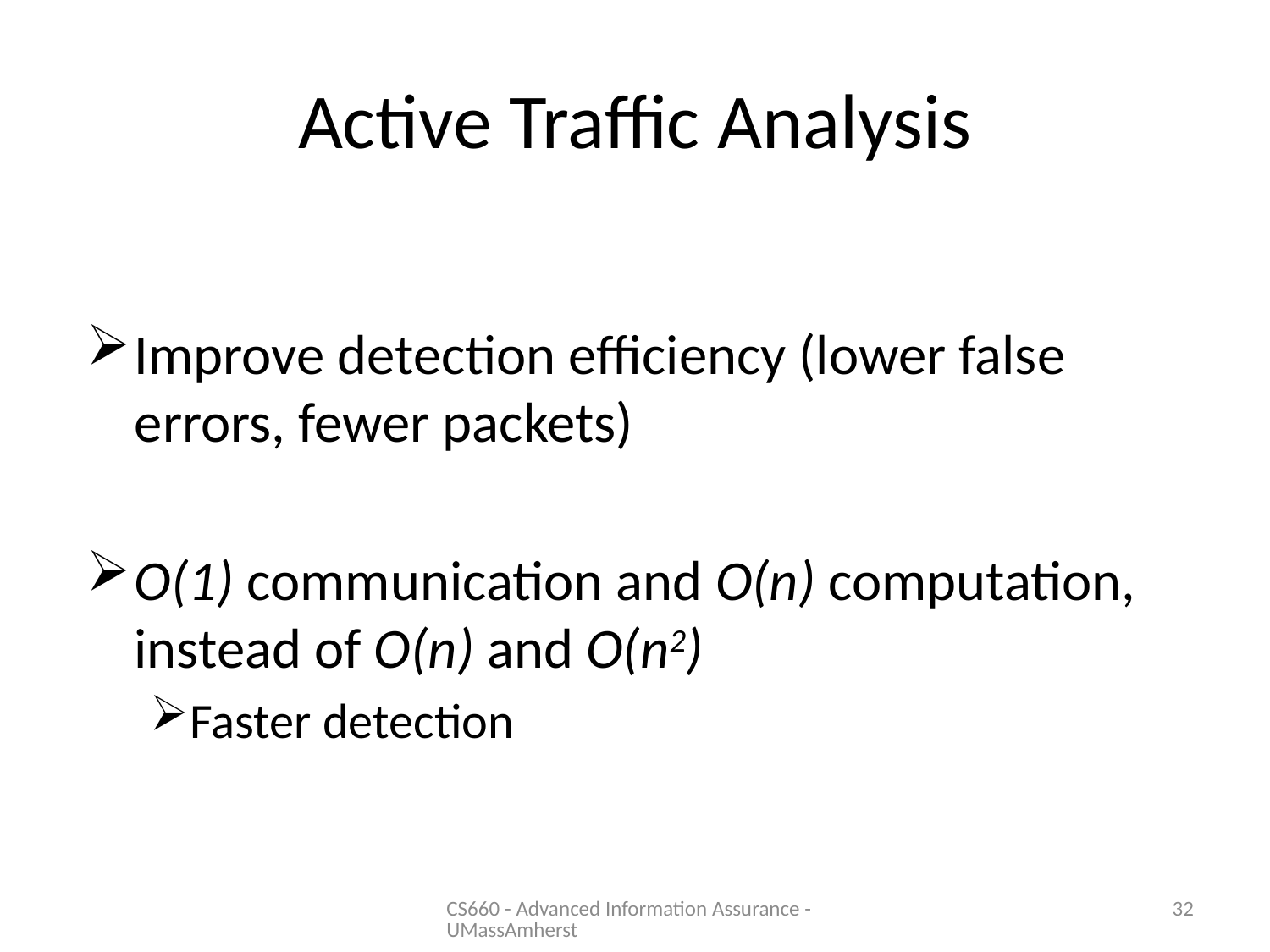

# Active Traffic Analysis

Improve detection efficiency (lower false errors, fewer packets)

O(1) communication and O(n) computation, instead of O(n) and O(n2)
Faster detection

CS660 - Advanced Information Assurance - UMassAmherst
32